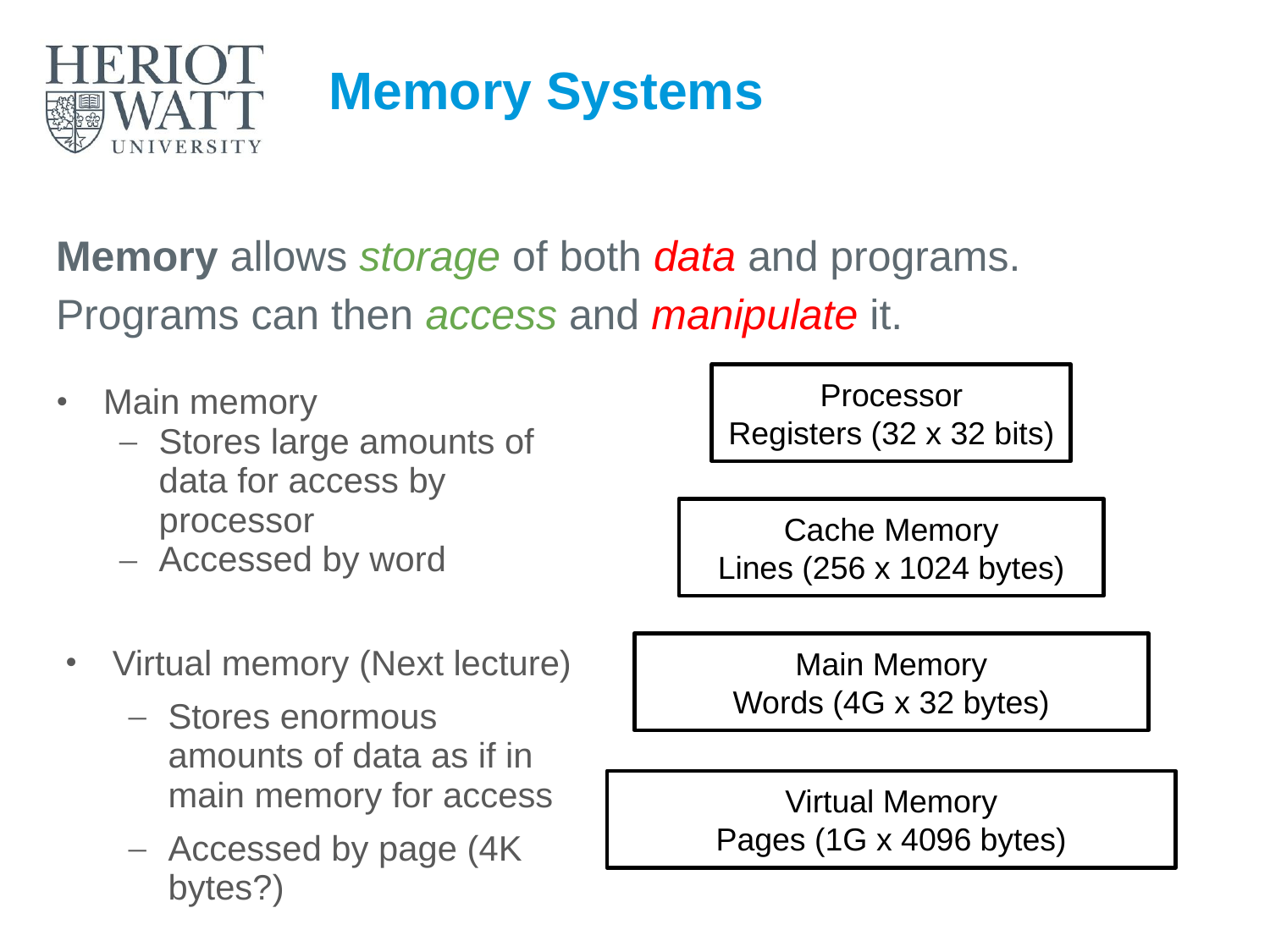

Memory Systems

Memory allows storage of both data and programs. Programs can then access and manipulate it.

Main memory
Stores large amounts of data for access by processor
Accessed by word
Processor
Registers (32 x 32 bits)
Cache Memory
Lines (256 x 1024 bytes)
Virtual memory (Next lecture)
Stores enormous amounts of data as if in main memory for access
Accessed by page (4K bytes?)
Main Memory
Words (4G x 32 bytes)
Virtual Memory
Pages (1G x 4096 bytes)